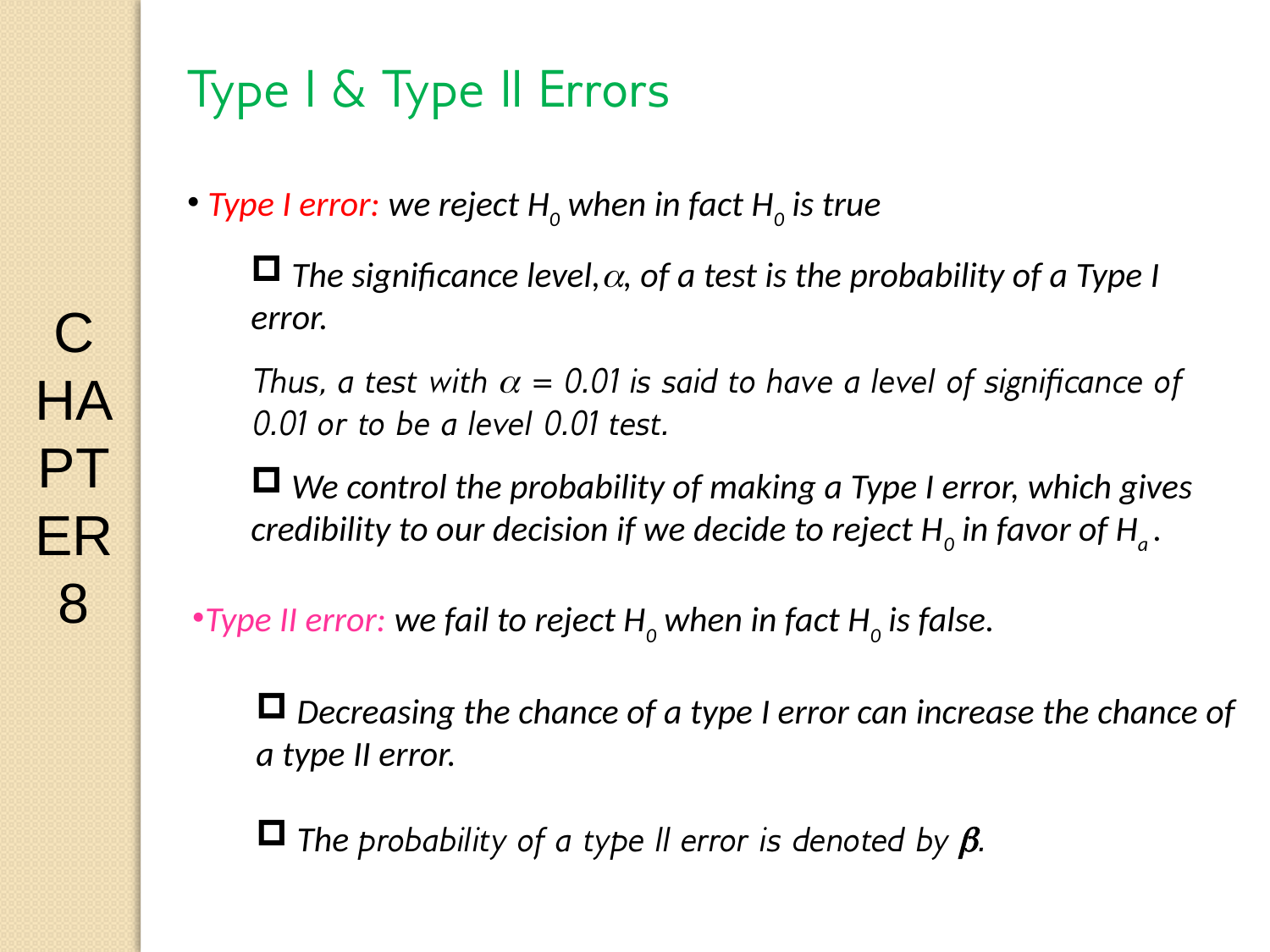

CHAPTER 8
Type I & Type II Errors

 Type I error: we reject H0 when in fact H0 is true

 The significance level,α, of a test is the probability of a Type I error.

Thus, a test with α = 0.01 is said to have a level of significance of 0.01 or to be a level 0.01 test.

 We control the probability of making a Type I error, which gives credibility to our decision if we decide to reject H0 in favor of Ha .
Type II error: we fail to reject H0 when in fact H0 is false.

 Decreasing the chance of a type I error can increase the chance of a type II error.

 The probability of a type II error is denoted by β.